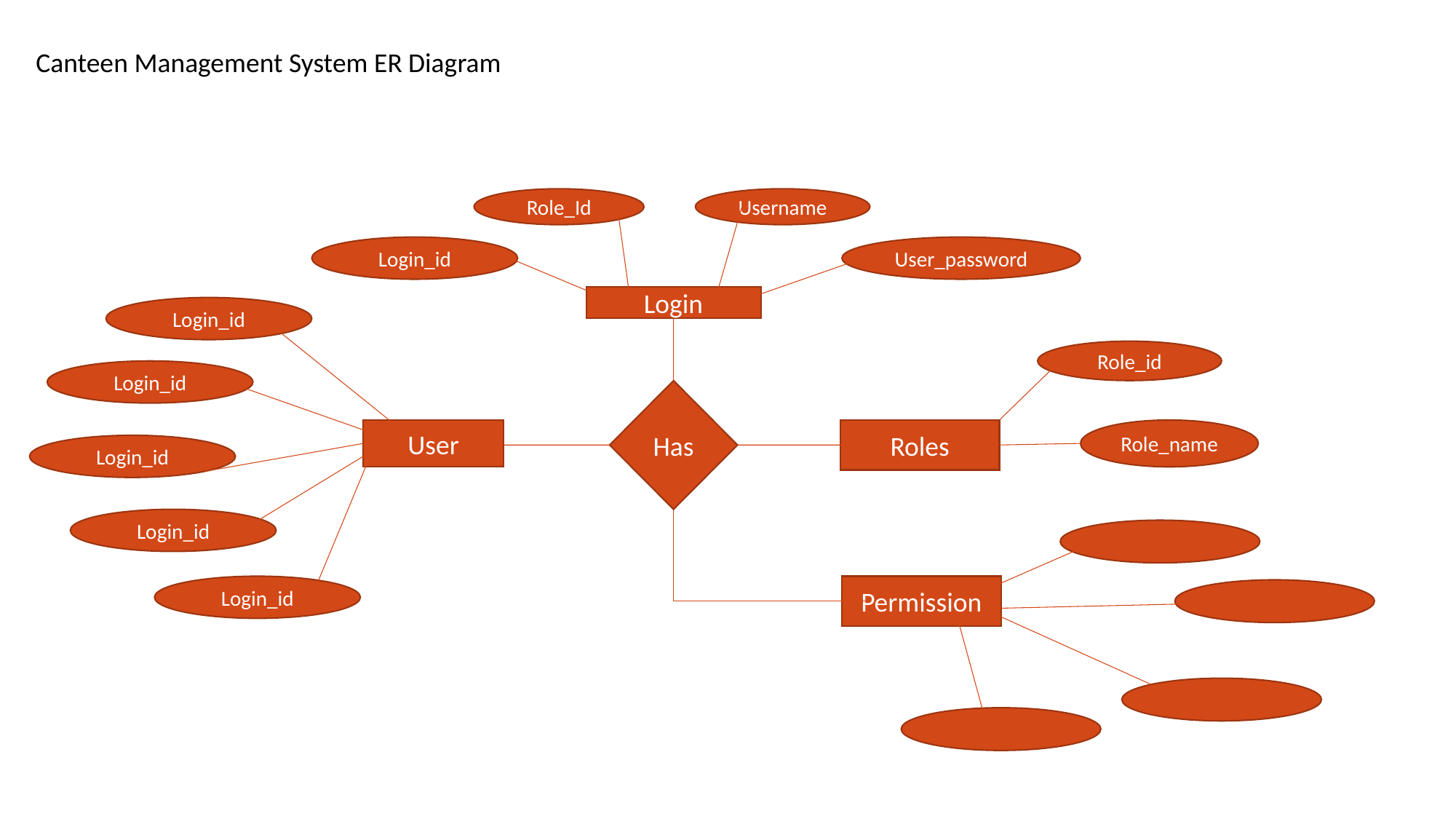

# Canteen Management System ER Diagram

Role_Id
Username
User_password
Login_id
Login
Login_id
Role_id
Login_id
Has
User
Roles
Role_name
Login_id
Login_id

Login_id
Permission